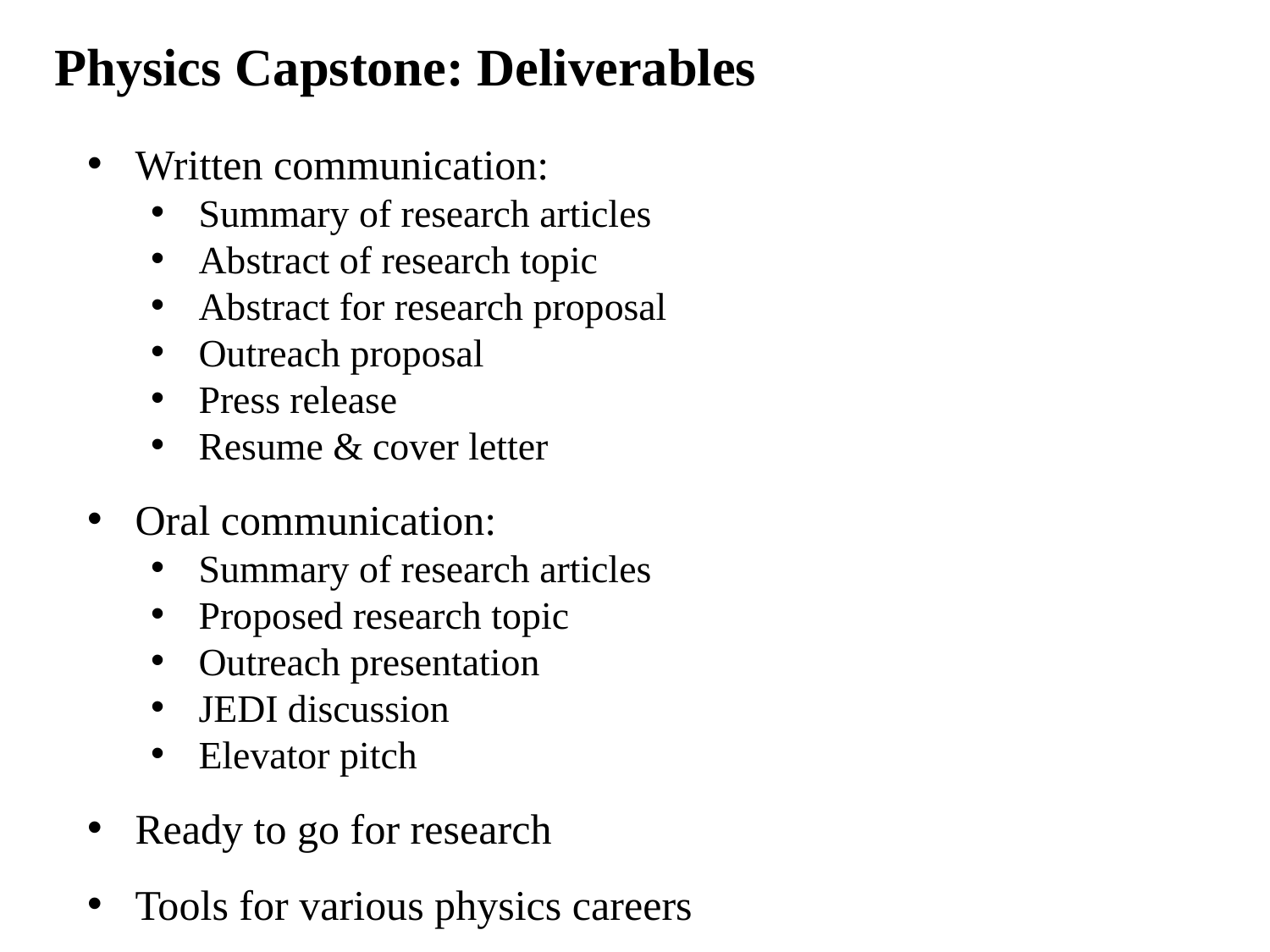

Physics Capstone: Deliverables
Written communication:
Summary of research articles
Abstract of research topic
Abstract for research proposal
Outreach proposal
Press release
Resume & cover letter

Oral communication:
Summary of research articles
Proposed research topic
Outreach presentation
JEDI discussion
Elevator pitch

Ready to go for research

Tools for various physics careers